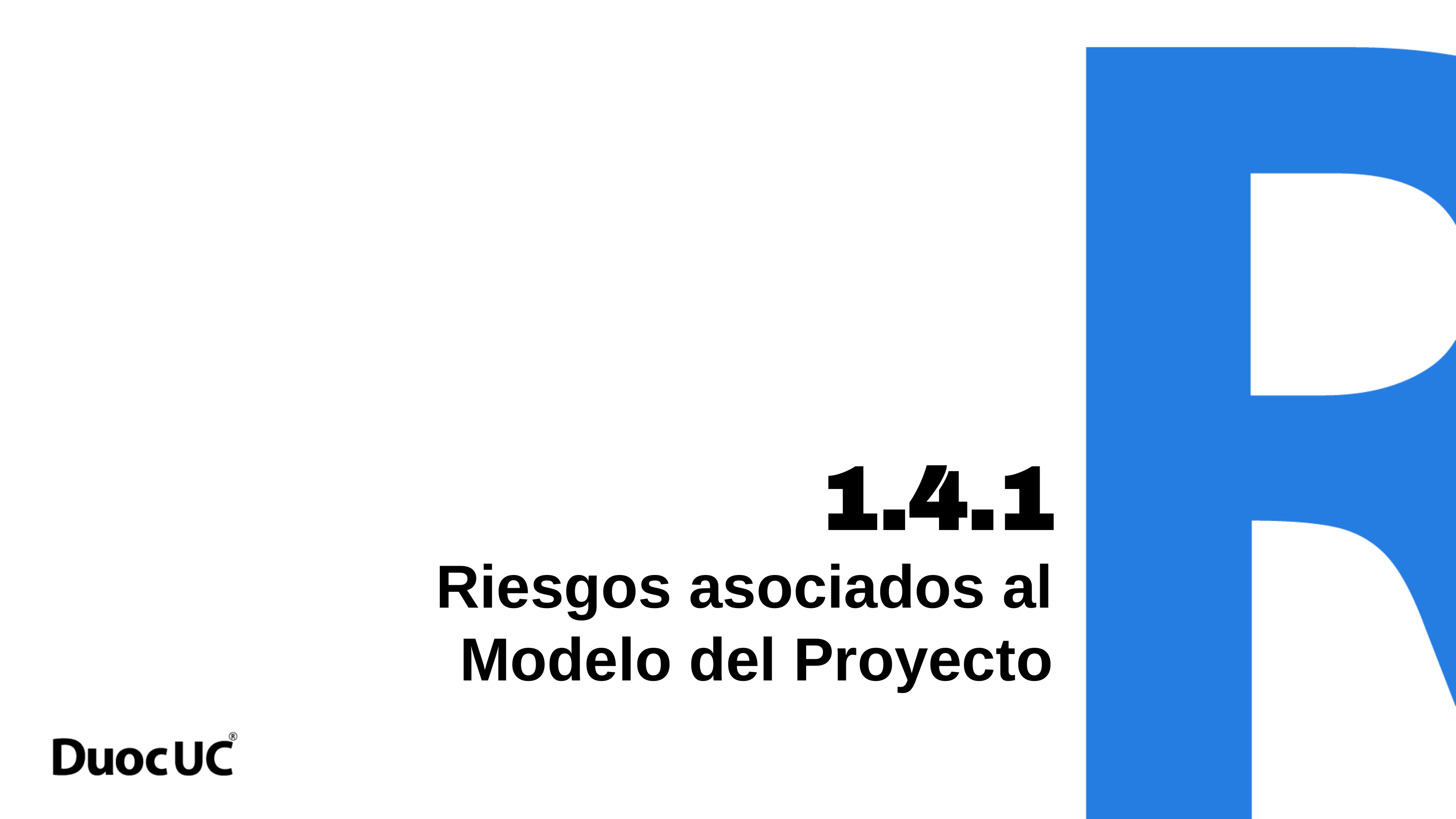

1.4.1
# Riesgos asociados al Modelo del Proyecto